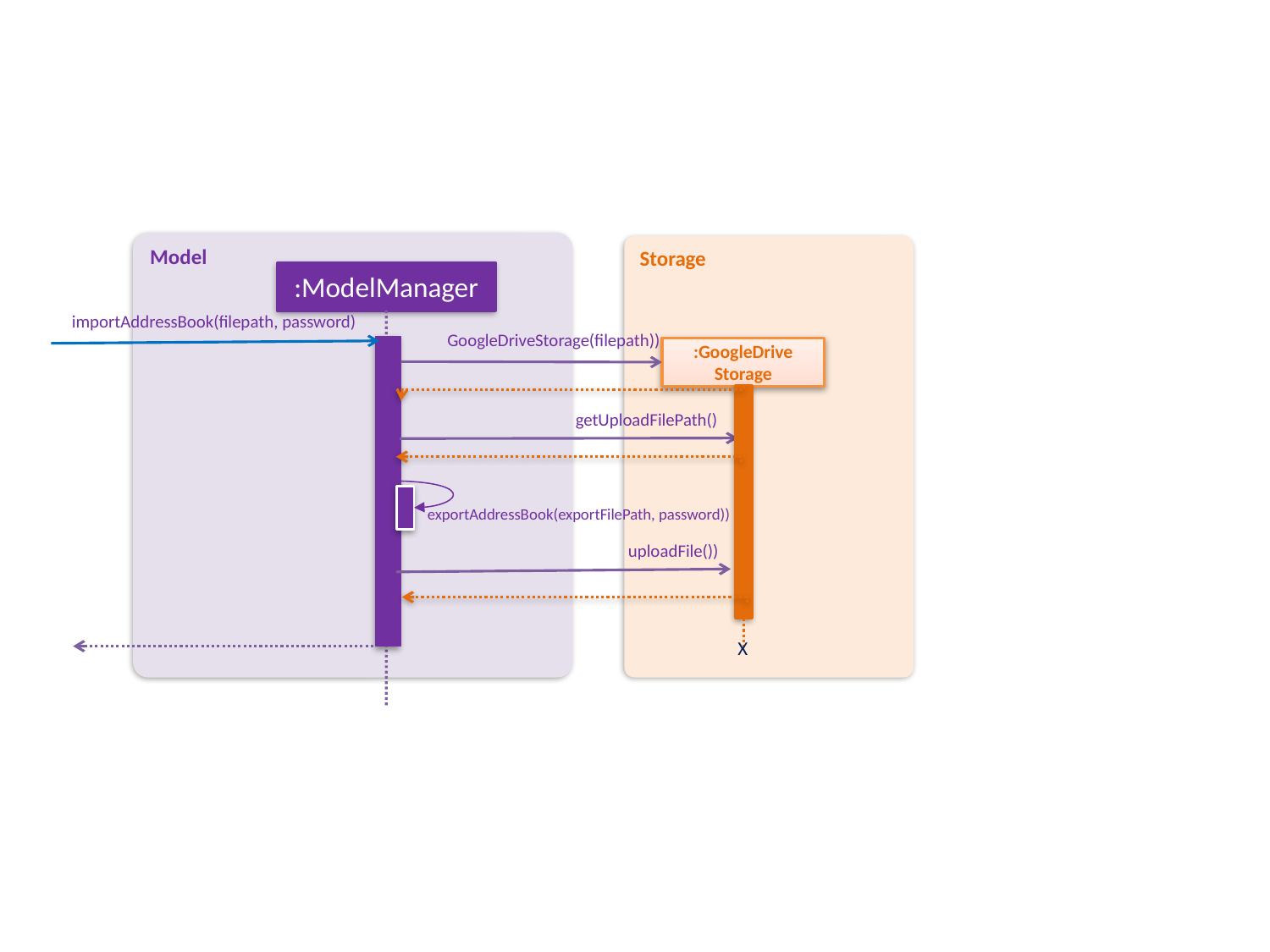

Model
Storage
:ModelManager
importAddressBook(filepath, password)
GoogleDriveStorage(filepath))

:GoogleDrive
Storage
getUploadFilePath()

exportAddressBook(exportFilePath, password))
uploadFile())
X